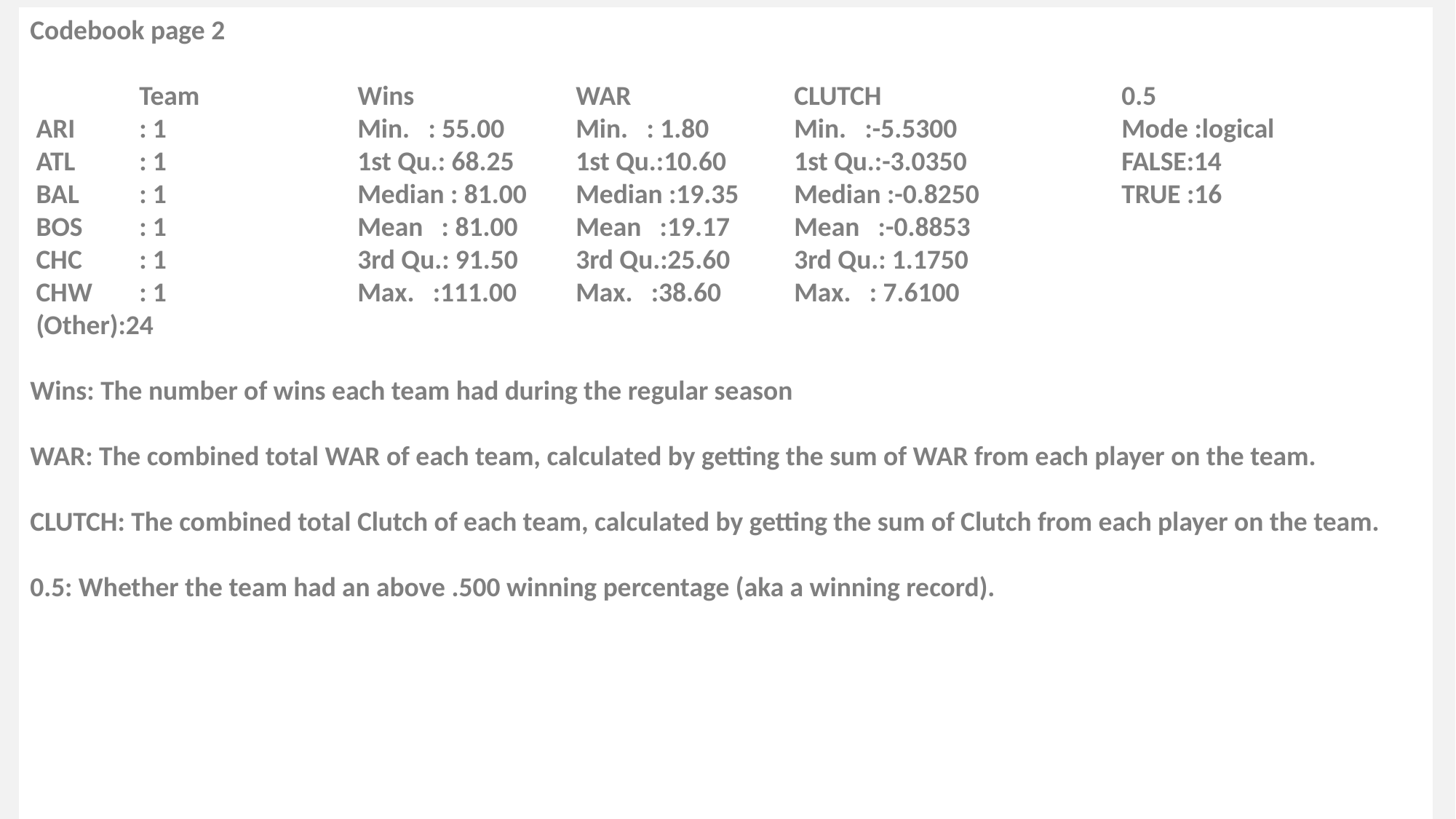

Codebook page 2

  	Team     		Wins         	WAR        		CLUTCH       		0.5
 ARI	: 1   		Min.   : 55.00   	Min.   : 1.80   	Min.   :-5.5300   		Mode :logical
 ATL	: 1   		1st Qu.: 68.25   	1st Qu.:10.60   	1st Qu.:-3.0350   		FALSE:14
 BAL	: 1   		Median : 81.00   	Median :19.35   	Median :-0.8250  		TRUE :16
 BOS	: 1  		Mean   : 81.00   	Mean   :19.17   	Mean   :-0.8853
 CHC	: 1   		3rd Qu.: 91.50   	3rd Qu.:25.60   	3rd Qu.: 1.1750
 CHW	: 1   		Max.   :111.00   	Max.   :38.60   	Max.   : 7.6100
 (Other):24

Wins: The number of wins each team had during the regular season

WAR: The combined total WAR of each team, calculated by getting the sum of WAR from each player on the team.

CLUTCH: The combined total Clutch of each team, calculated by getting the sum of Clutch from each player on the team.

0.5: Whether the team had an above .500 winning percentage (aka a winning record).

5